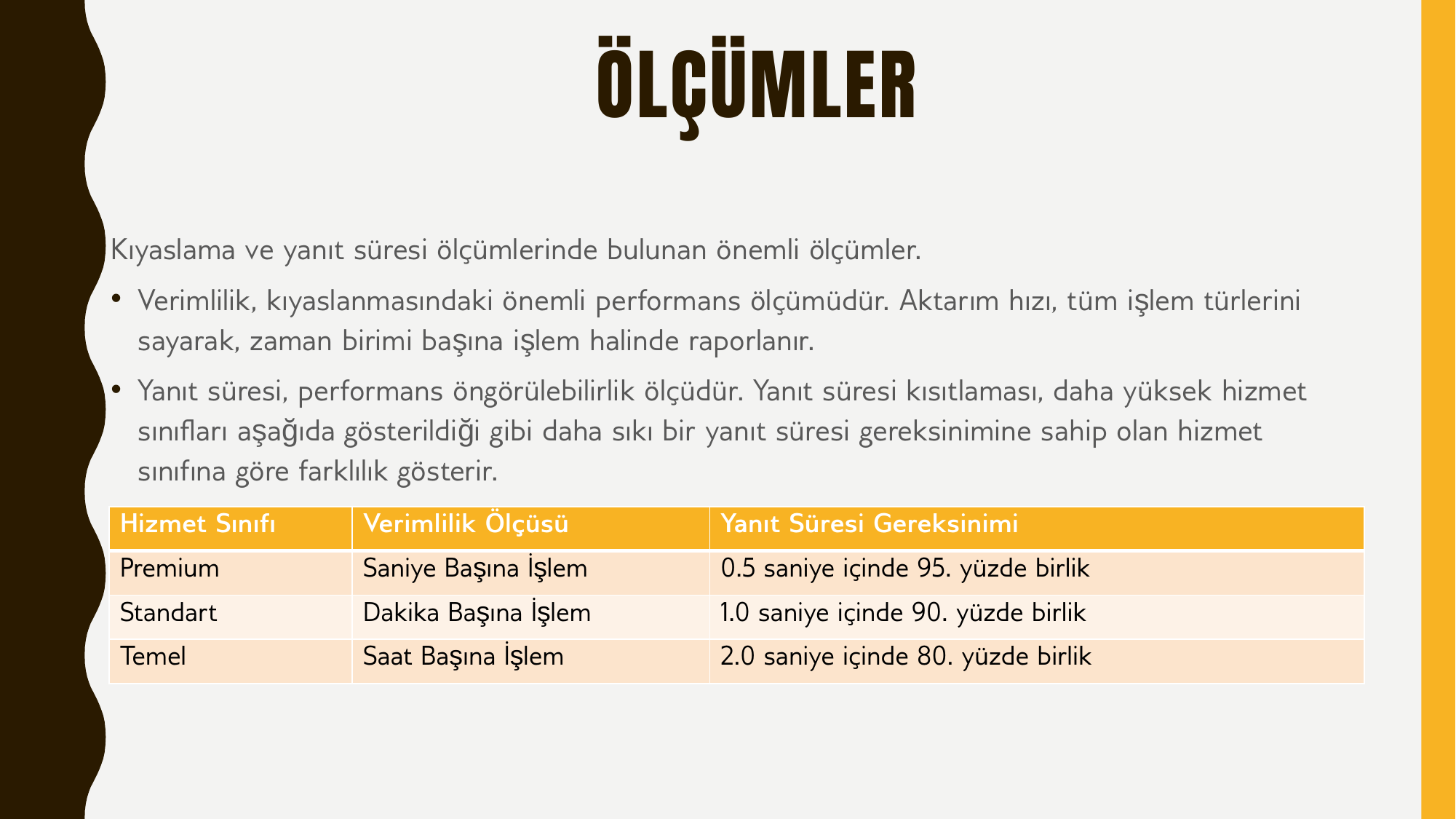

# Ölçümler
Kıyaslama ve yanıt süresi ölçümlerinde bulunan önemli ölçümler.
Verimlilik, kıyaslanmasındaki önemli performans ölçümüdür. Aktarım hızı, tüm işlem türlerini sayarak, zaman birimi başına işlem halinde raporlanır.
Yanıt süresi, performans öngörülebilirlik ölçüdür. Yanıt süresi kısıtlaması, daha yüksek hizmet sınıfları aşağıda gösterildiği gibi daha sıkı bir yanıt süresi gereksinimine sahip olan hizmet sınıfına göre farklılık gösterir.
| Hizmet Sınıfı | Verimlilik Ölçüsü | Yanıt Süresi Gereksinimi |
| --- | --- | --- |
| Premium | Saniye Başına İşlem | 0.5 saniye içinde 95. yüzde birlik |
| Standart | Dakika Başına İşlem | 1.0 saniye içinde 90. yüzde birlik |
| Temel | Saat Başına İşlem | 2.0 saniye içinde 80. yüzde birlik |